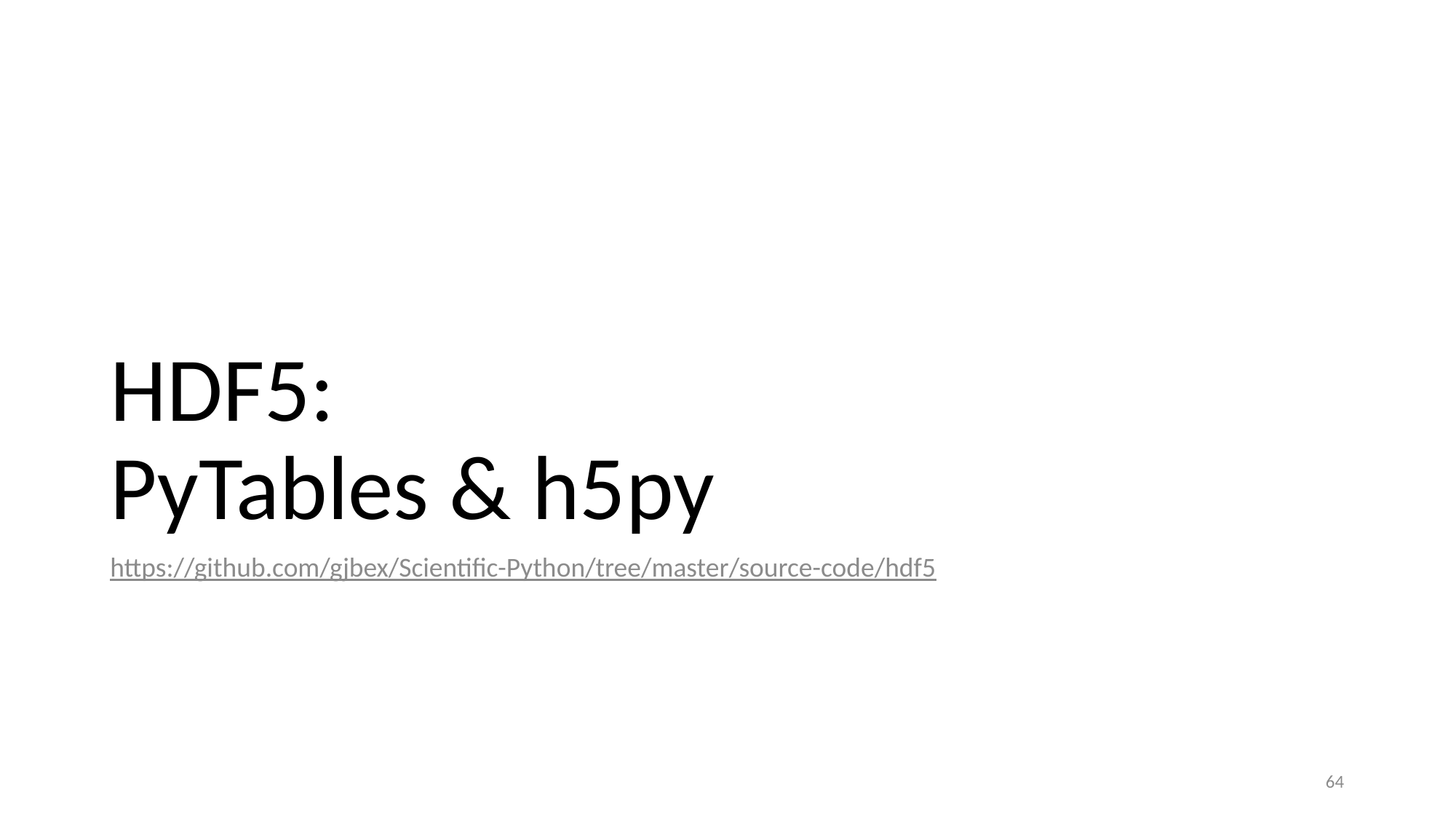

# HDF5: PyTables & h5py
https://github.com/gjbex/Scientific-Python/tree/master/source-code/hdf5
64